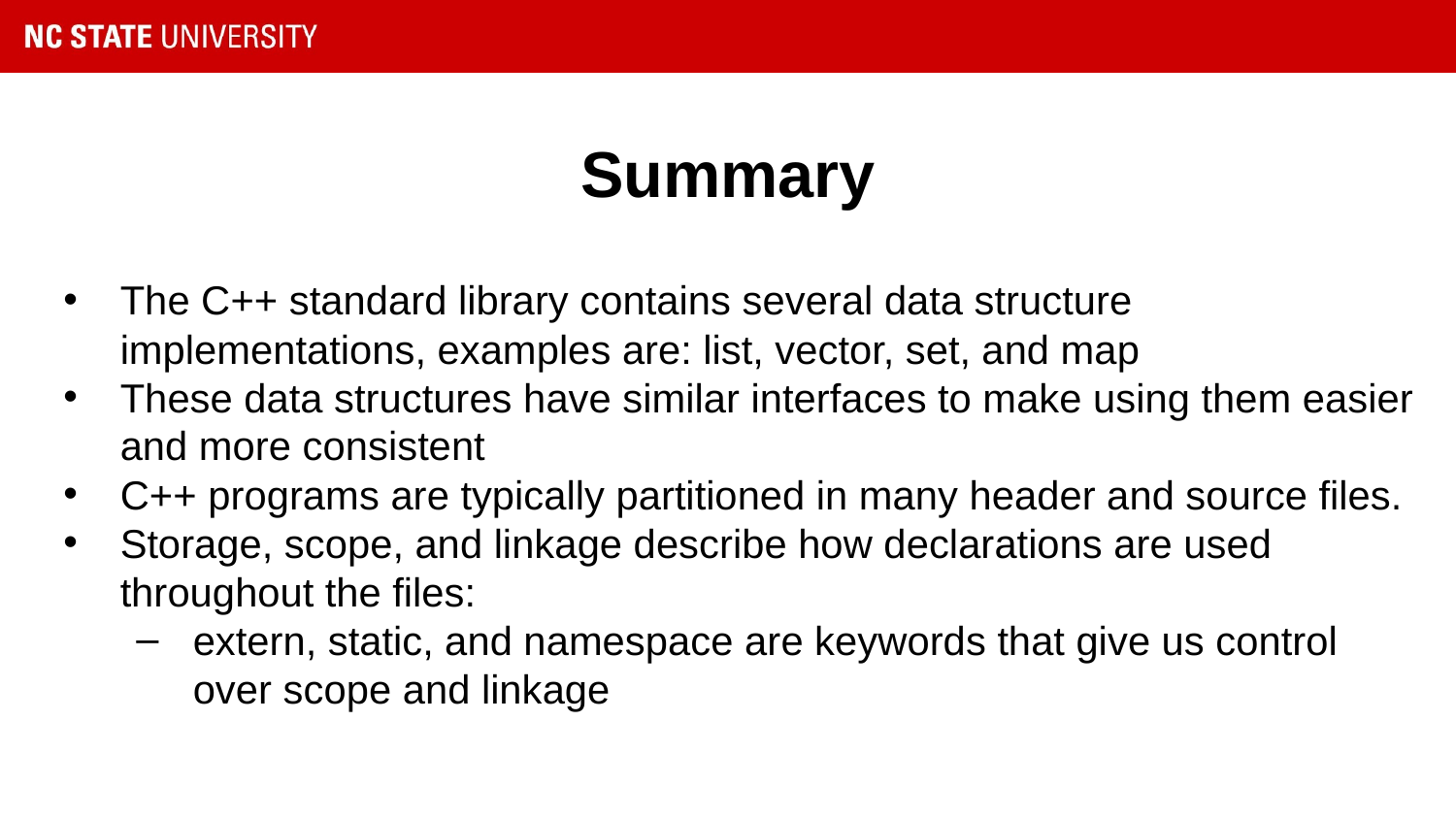

# Summary
The C++ standard library contains several data structure implementations, examples are: list, vector, set, and map
These data structures have similar interfaces to make using them easier and more consistent
C++ programs are typically partitioned in many header and source files.
Storage, scope, and linkage describe how declarations are used throughout the files:
extern, static, and namespace are keywords that give us control over scope and linkage